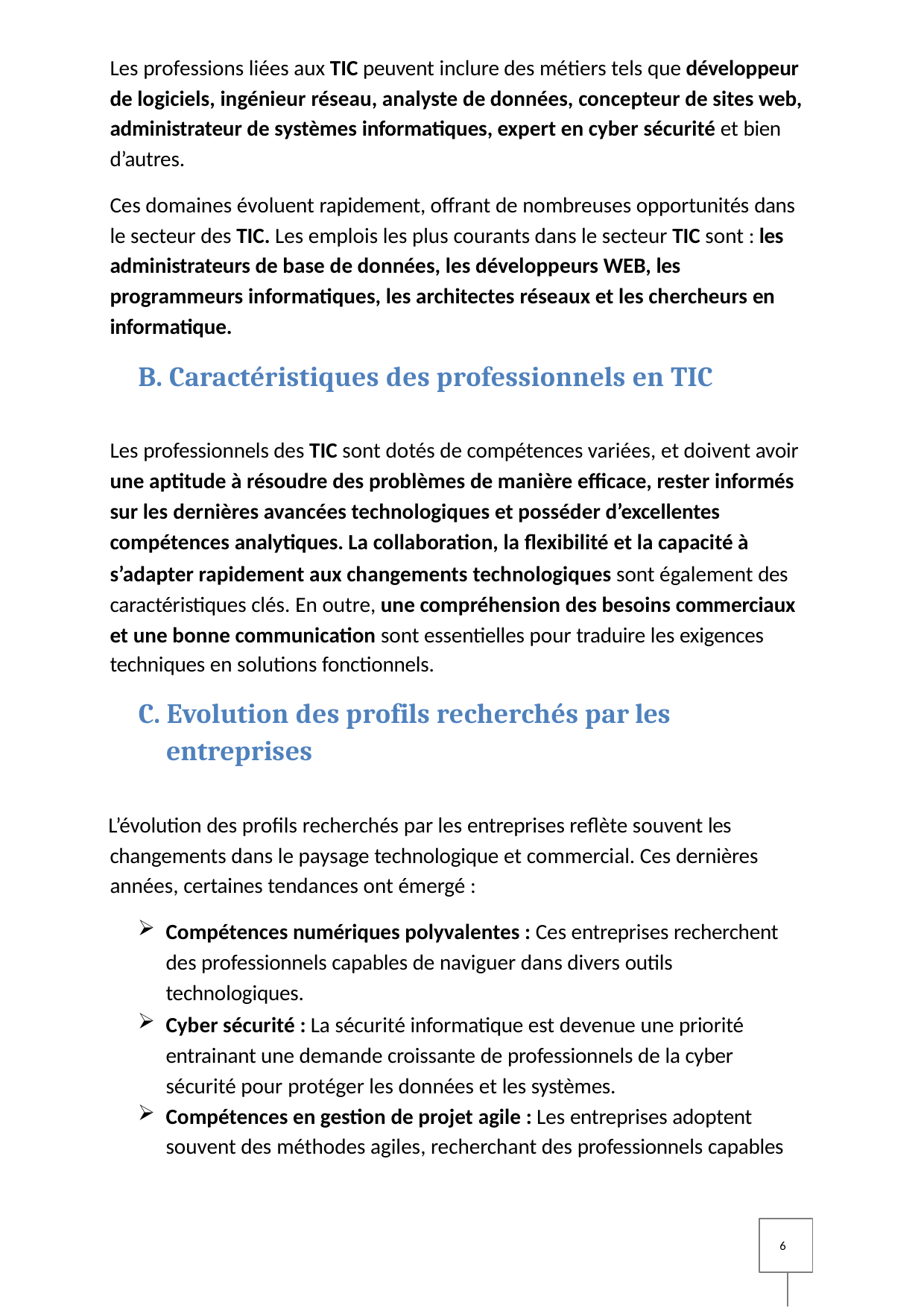

Les professions liées aux TIC peuvent inclure des métiers tels que développeur de logiciels, ingénieur réseau, analyste de données, concepteur de sites web, administrateur de systèmes informatiques, expert en cyber sécurité et bien d’autres.
Ces domaines évoluent rapidement, offrant de nombreuses opportunités dans le secteur des TIC. Les emplois les plus courants dans le secteur TIC sont : les administrateurs de base de données, les développeurs WEB, les programmeurs informatiques, les architectes réseaux et les chercheurs en informatique.
B. Caractéristiques des professionnels en TIC

Les professionnels des TIC sont dotés de compétences variées, et doivent avoir une aptitude à résoudre des problèmes de manière efficace, rester informés sur les dernières avancées technologiques et posséder d’excellentes compétences analytiques. La collaboration, la flexibilité et la capacité à
s’adapter rapidement aux changements technologiques sont également des caractéristiques clés. En outre, une compréhension des besoins commerciaux et une bonne communication sont essentielles pour traduire les exigences
techniques en solutions fonctionnels.
C. Evolution des profils recherchés par les entreprises

L’évolution des profils recherchés par les entreprises reflète souvent les changements dans le paysage technologique et commercial. Ces dernières années, certaines tendances ont émergé :
Compétences numériques polyvalentes : Ces entreprises recherchent des professionnels capables de naviguer dans divers outils technologiques.
Cyber sécurité : La sécurité informatique est devenue une priorité entrainant une demande croissante de professionnels de la cyber sécurité pour protéger les données et les systèmes.
Compétences en gestion de projet agile : Les entreprises adoptent souvent des méthodes agiles, recherchant des professionnels capables
6